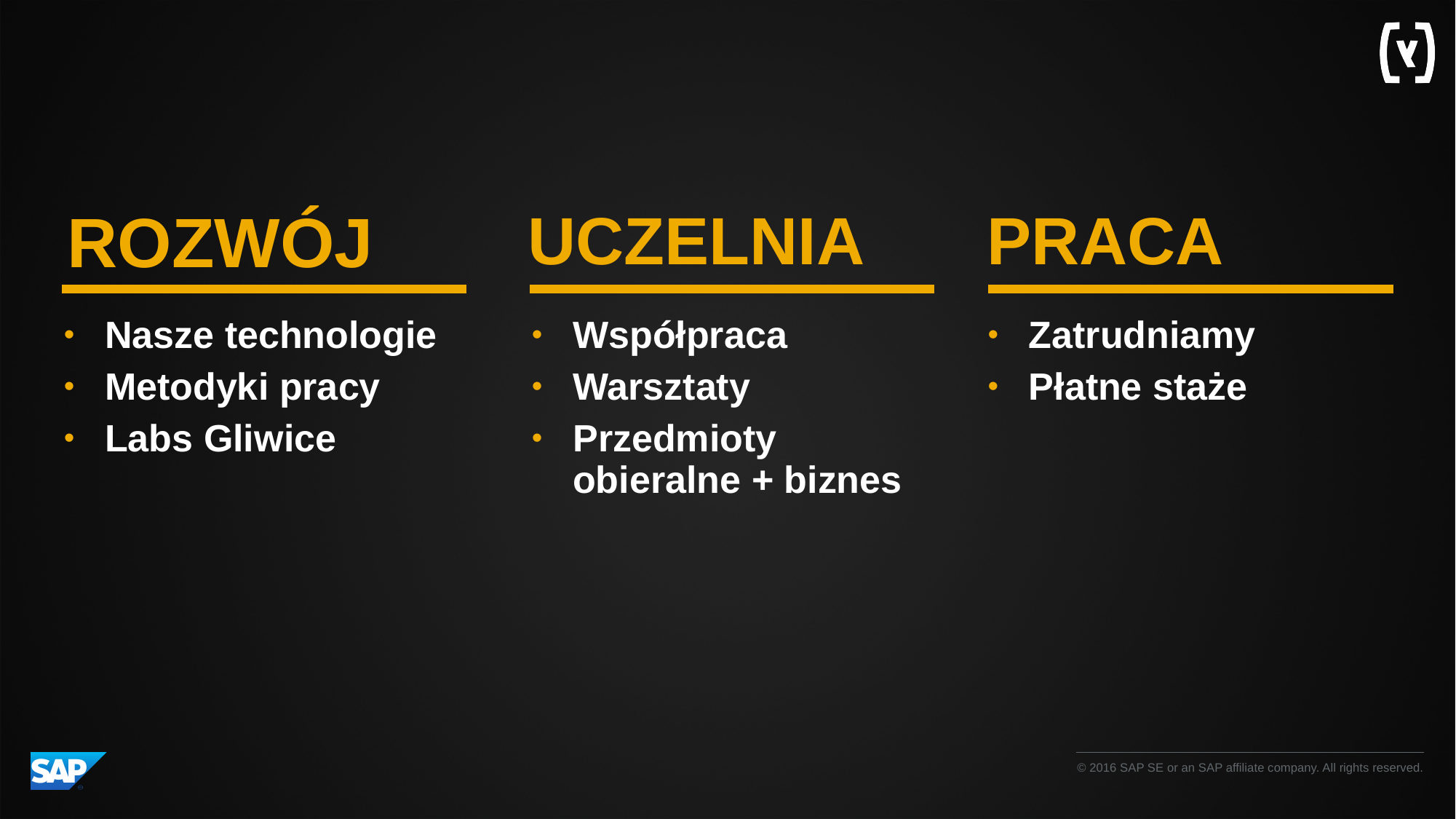

#
ROZWÓJ
UCZELNIA
PRACA
Nasze technologie
Metodyki pracy
Labs Gliwice
Współpraca
Warsztaty
Przedmioty obieralne + biznes
Zatrudniamy
Płatne staże